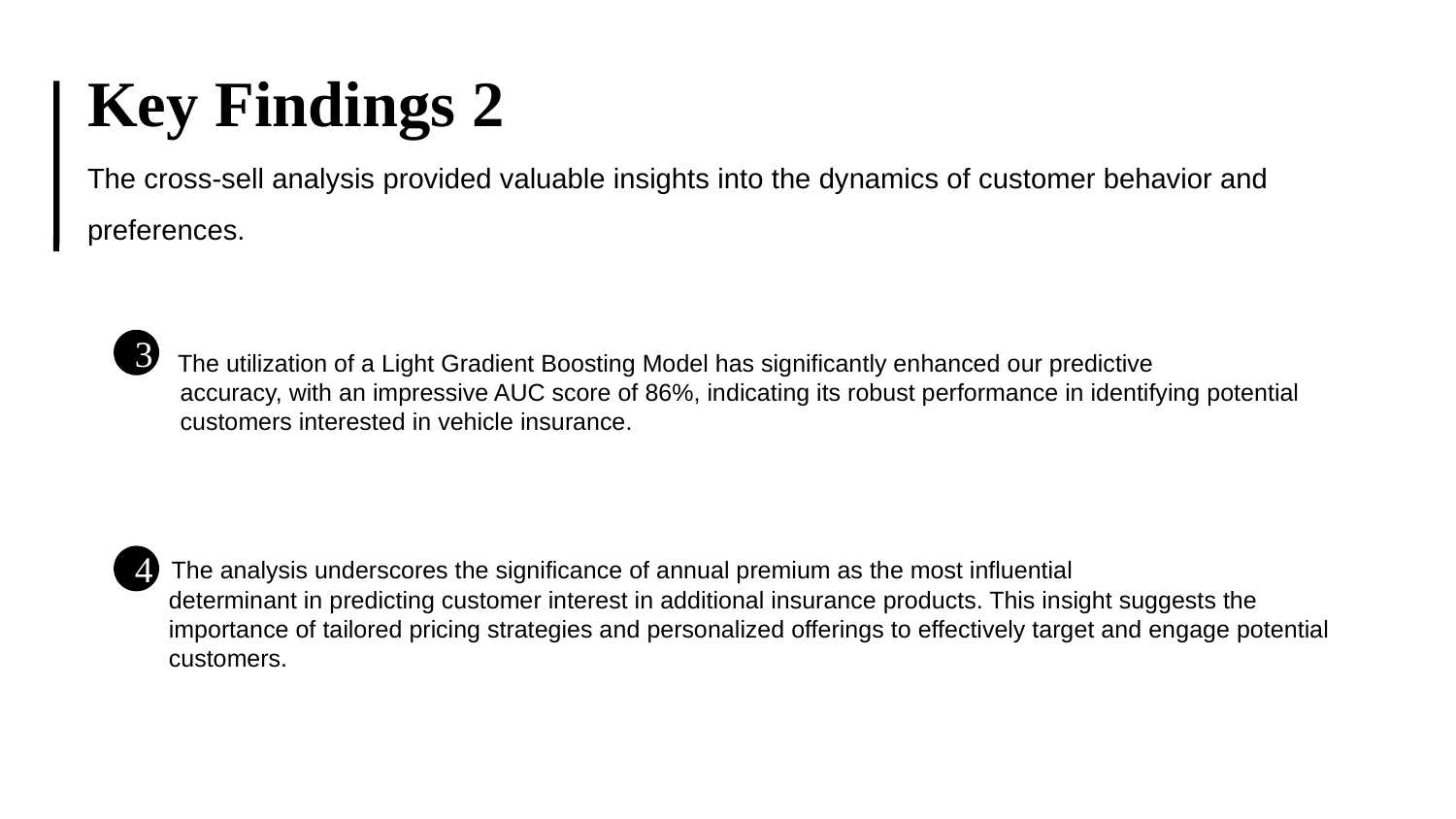

# Key Findings 2
The cross-sell analysis provided valuable insights into the dynamics of customer behavior and preferences.
3

3. The utilization of a Light Gradient Boosting Model has significantly enhanced our predictive
accuracy, with an impressive AUC score of 86%, indicating its robust performance in identifying potential customers interested in vehicle insurance.
4. The analysis underscores the significance of annual premium as the most influential
determinant in predicting customer interest in additional insurance products. This insight suggests the importance of tailored pricing strategies and personalized offerings to effectively target and engage potential customers.
4